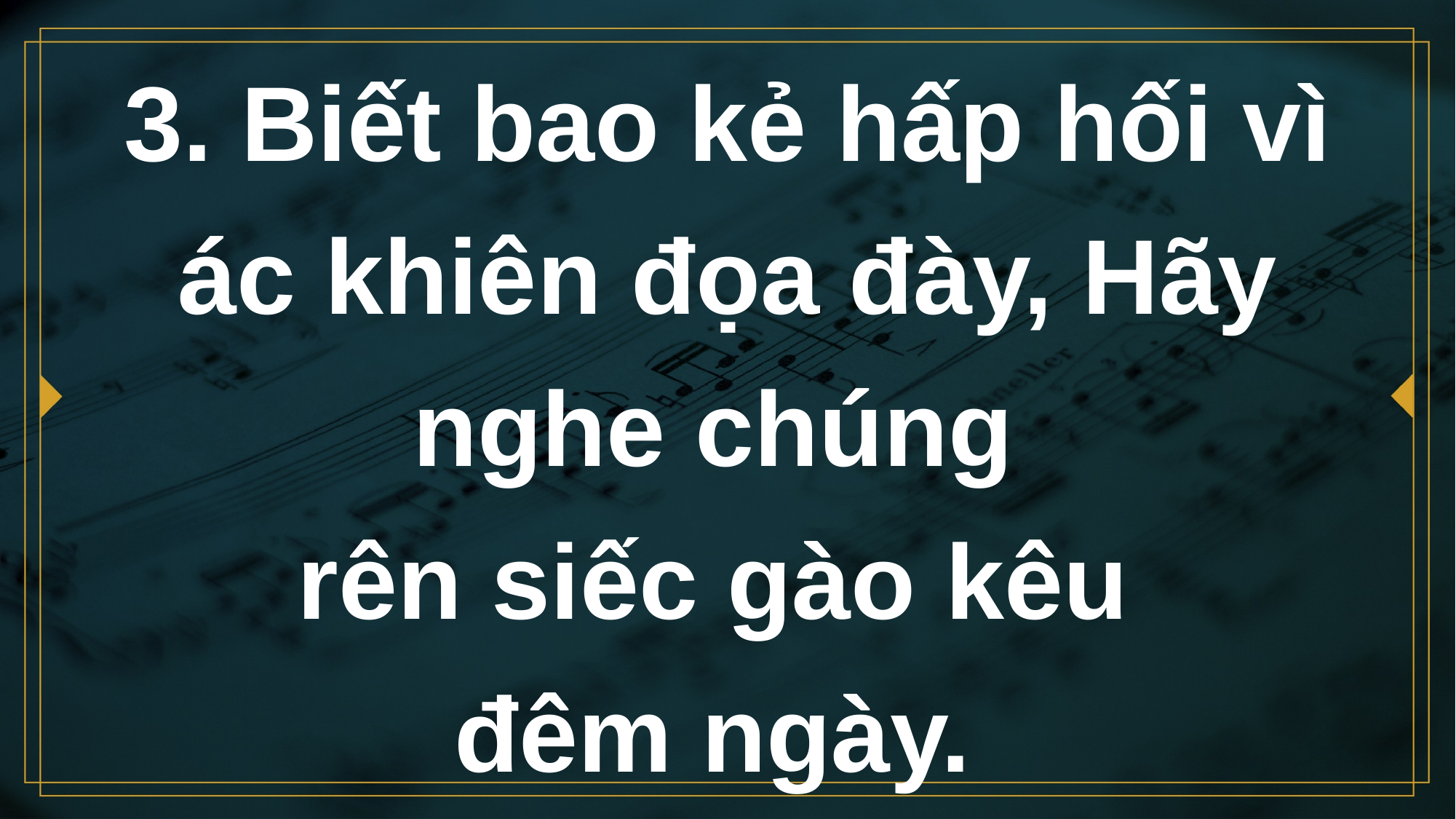

# 3. Biết bao kẻ hấp hối vì ác khiên đọa đày, Hãy nghe chúng rên siếc gào kêu đêm ngày.